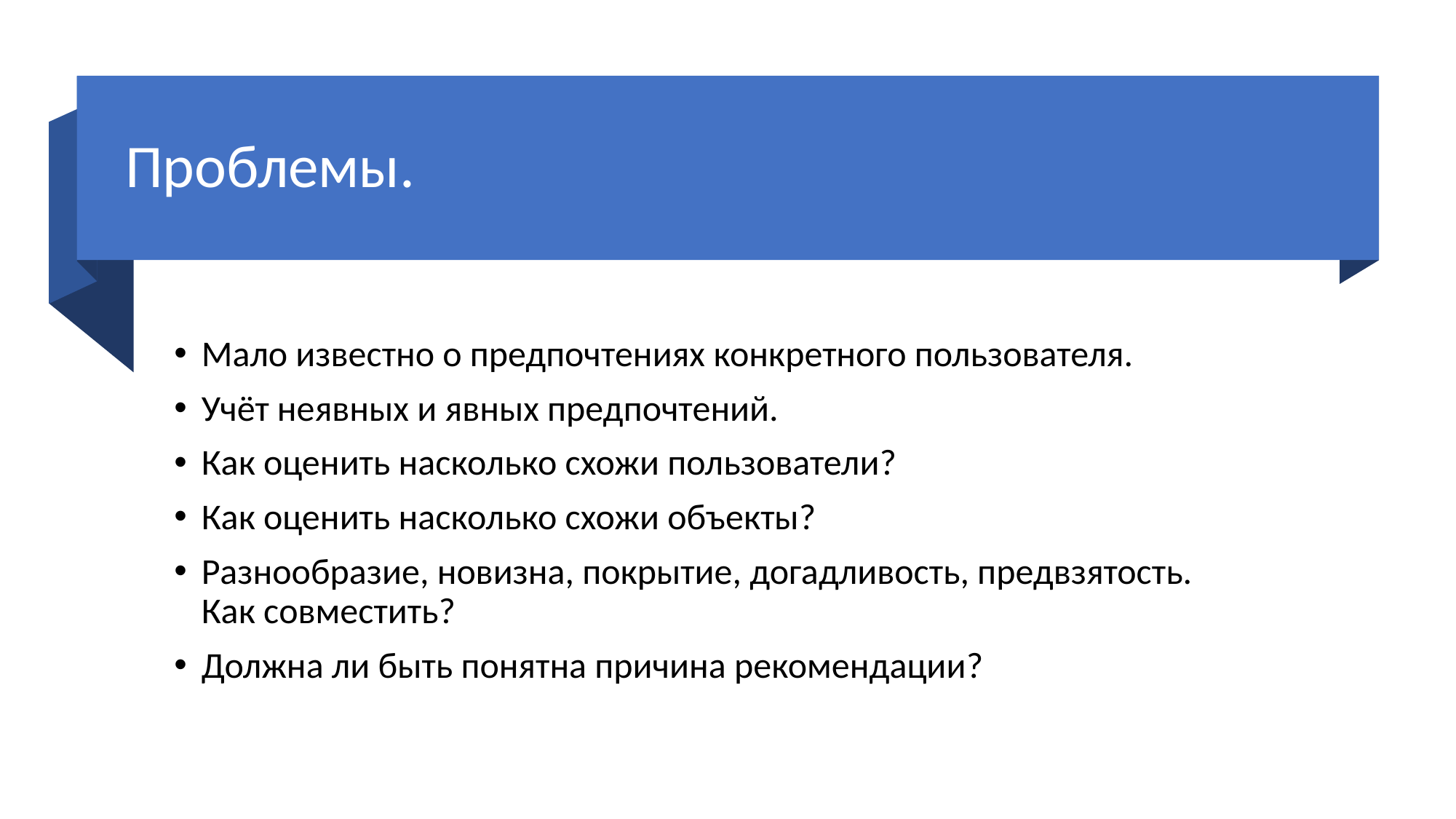

# Проблемы.

Мало известно о предпочтениях конкретного пользователя.
Учёт неявных и явных предпочтений.
Как оценить насколько схожи пользователи?
Как оценить насколько схожи объекты?
Разнообразие, новизна, покрытие, догадливость, предвзятость.
Как совместить?
Должна ли быть понятна причина рекомендации?